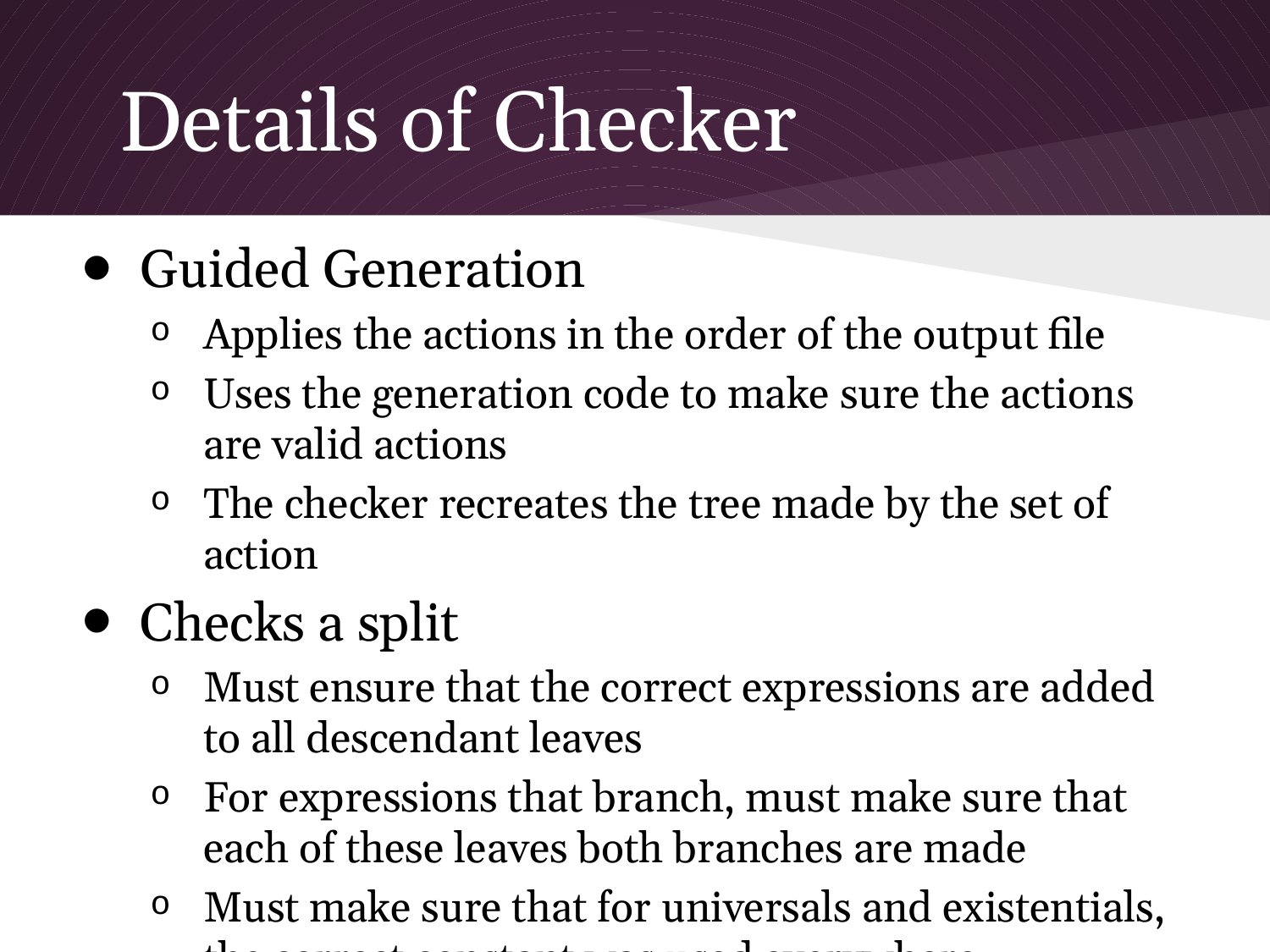

# Details of Checker
Guided Generation
Applies the actions in the order of the output file
Uses the generation code to make sure the actions are valid actions
The checker recreates the tree made by the set of action
Checks a split
Must ensure that the correct expressions are added to all descendant leaves
For expressions that branch, must make sure that each of these leaves both branches are made
Must make sure that for universals and existentials, the correct constant was used everywhere